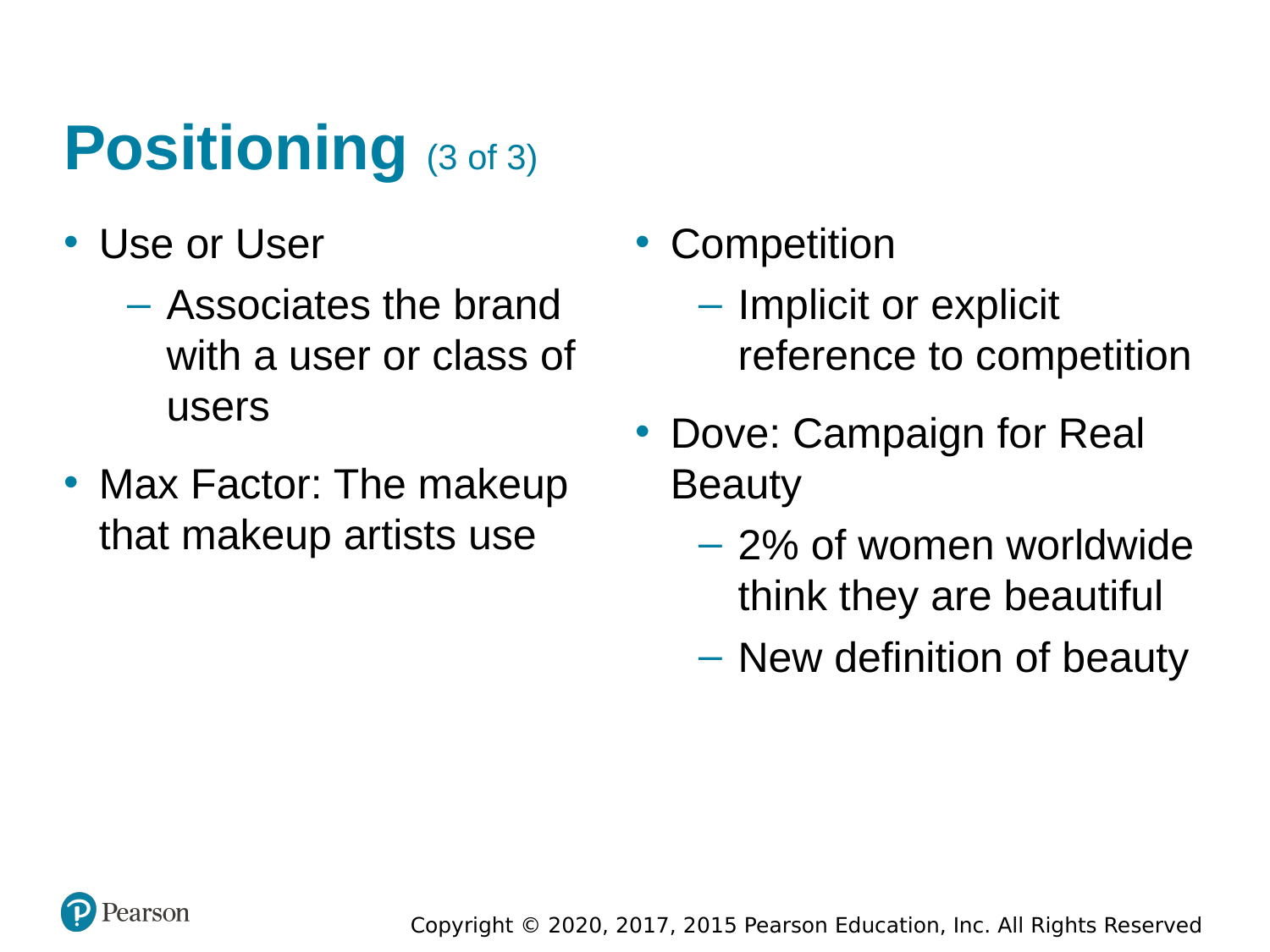

# Positioning (3 of 3)
Use or User
Associates the brand with a user or class of users
Max Factor: The makeup that makeup artists use
Competition
Implicit or explicit reference to competition
Dove: Campaign for Real Beauty
2% of women worldwide think they are beautiful
New definition of beauty